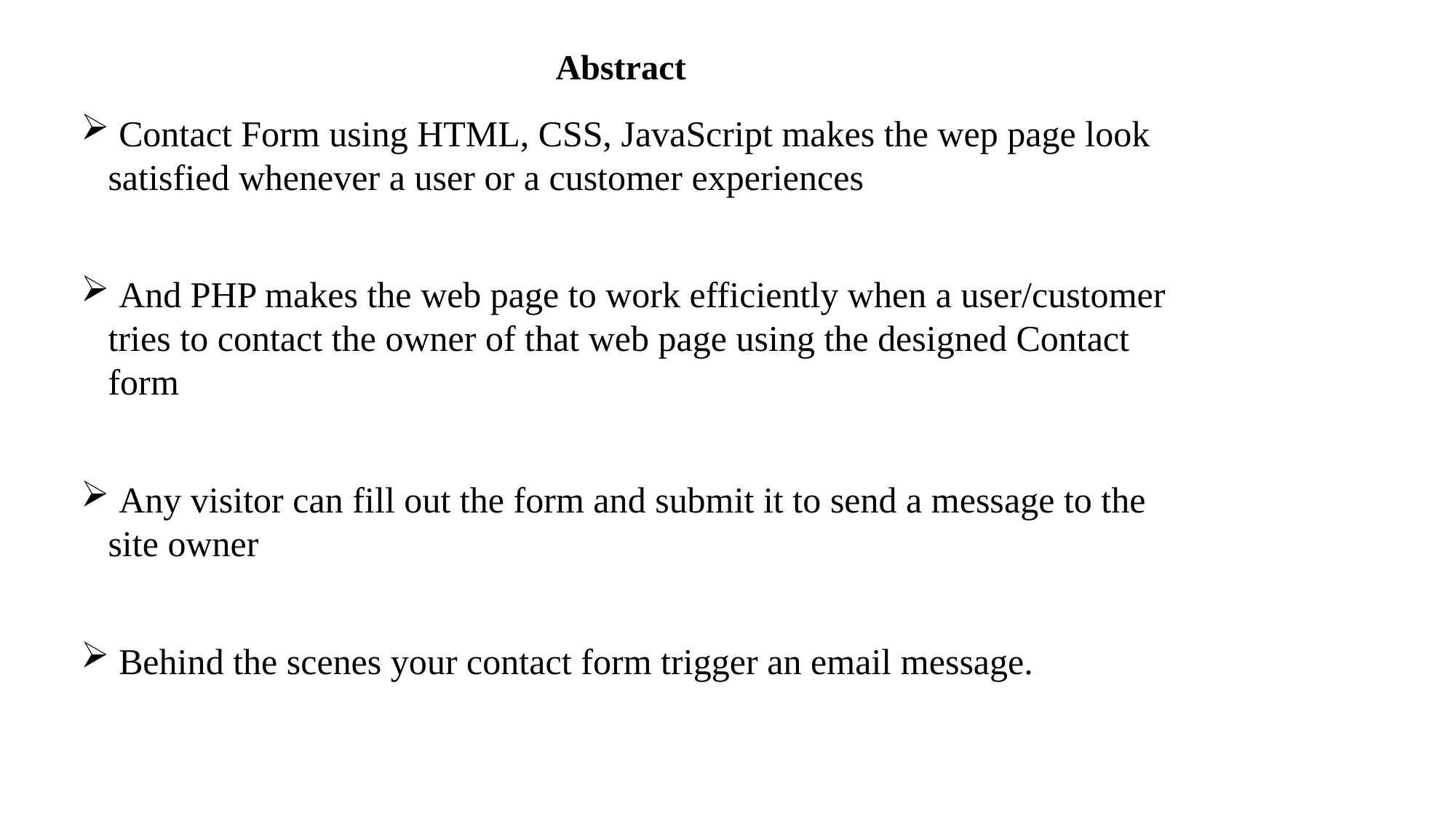

# Abstract
 Contact Form using HTML, CSS, JavaScript makes the wep page look satisfied whenever a user or a customer experiences

 And PHP makes the web page to work efficiently when a user/customer tries to contact the owner of that web page using the designed Contact form

 Any visitor can fill out the form and submit it to send a message to the site owner

 Behind the scenes your contact form trigger an email message.